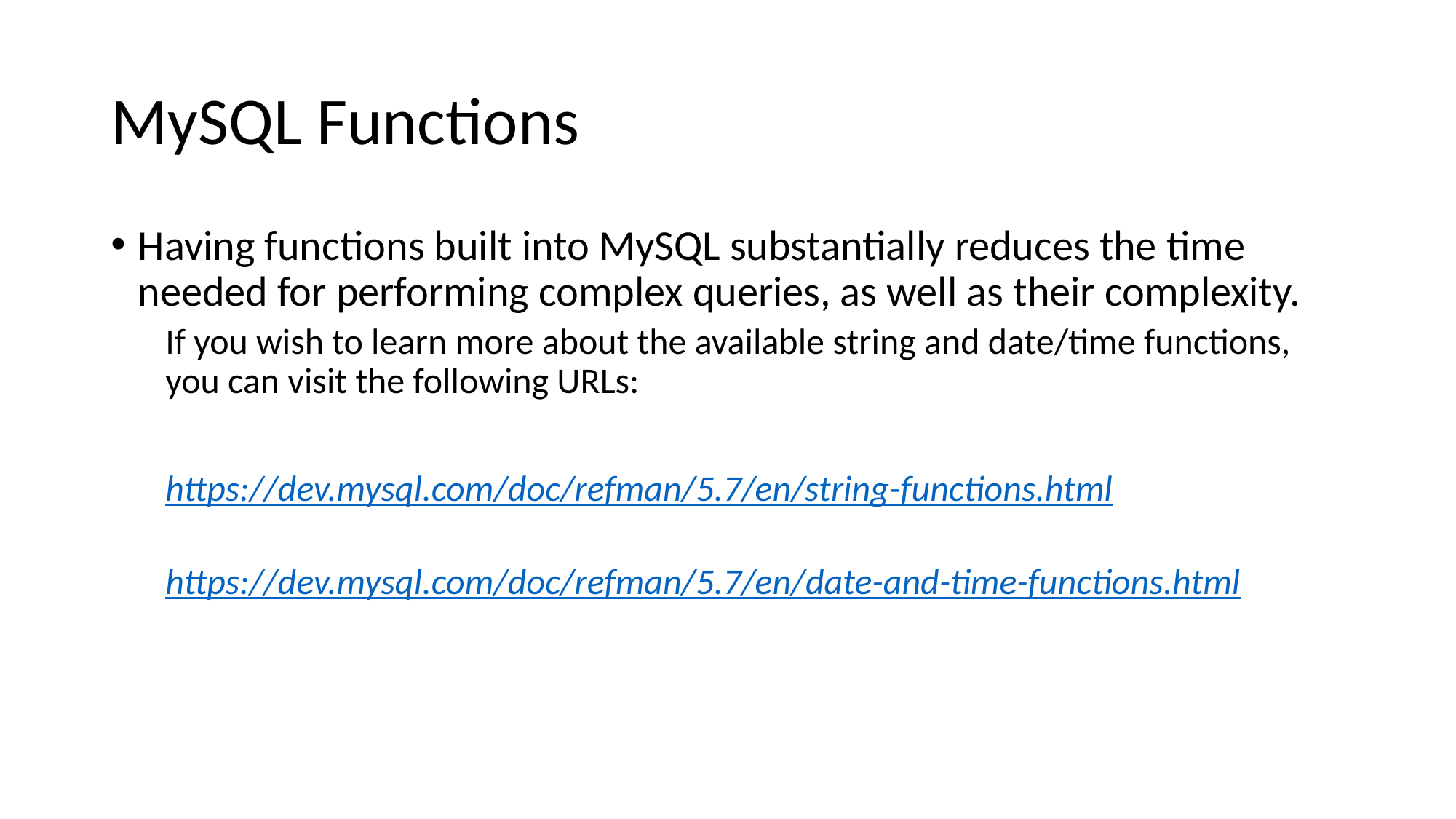

# MySQL Functions
Having functions built into MySQL substantially reduces the time needed for performing complex queries, as well as their complexity.
If you wish to learn more about the available string and date/time functions, you can visit the following URLs:

https://dev.mysql.com/doc/refman/5.7/en/string-functions.html

https://dev.mysql.com/doc/refman/5.7/en/date-and-time-functions.html